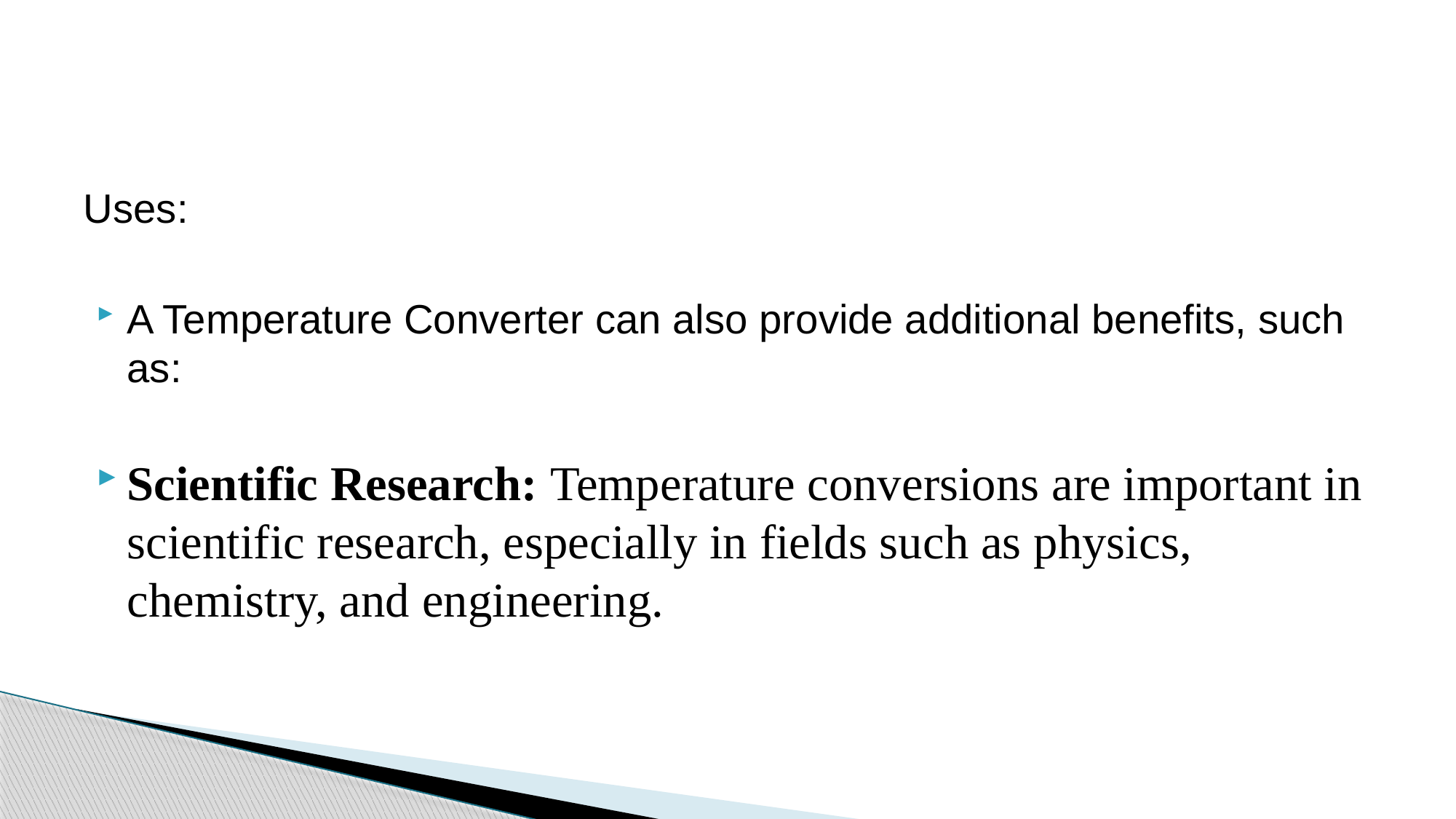

Uses:

A Temperature Converter can also provide additional benefits, such as:

Scientific Research: Temperature conversions are important in scientific research, especially in fields such as physics, chemistry, and engineering.